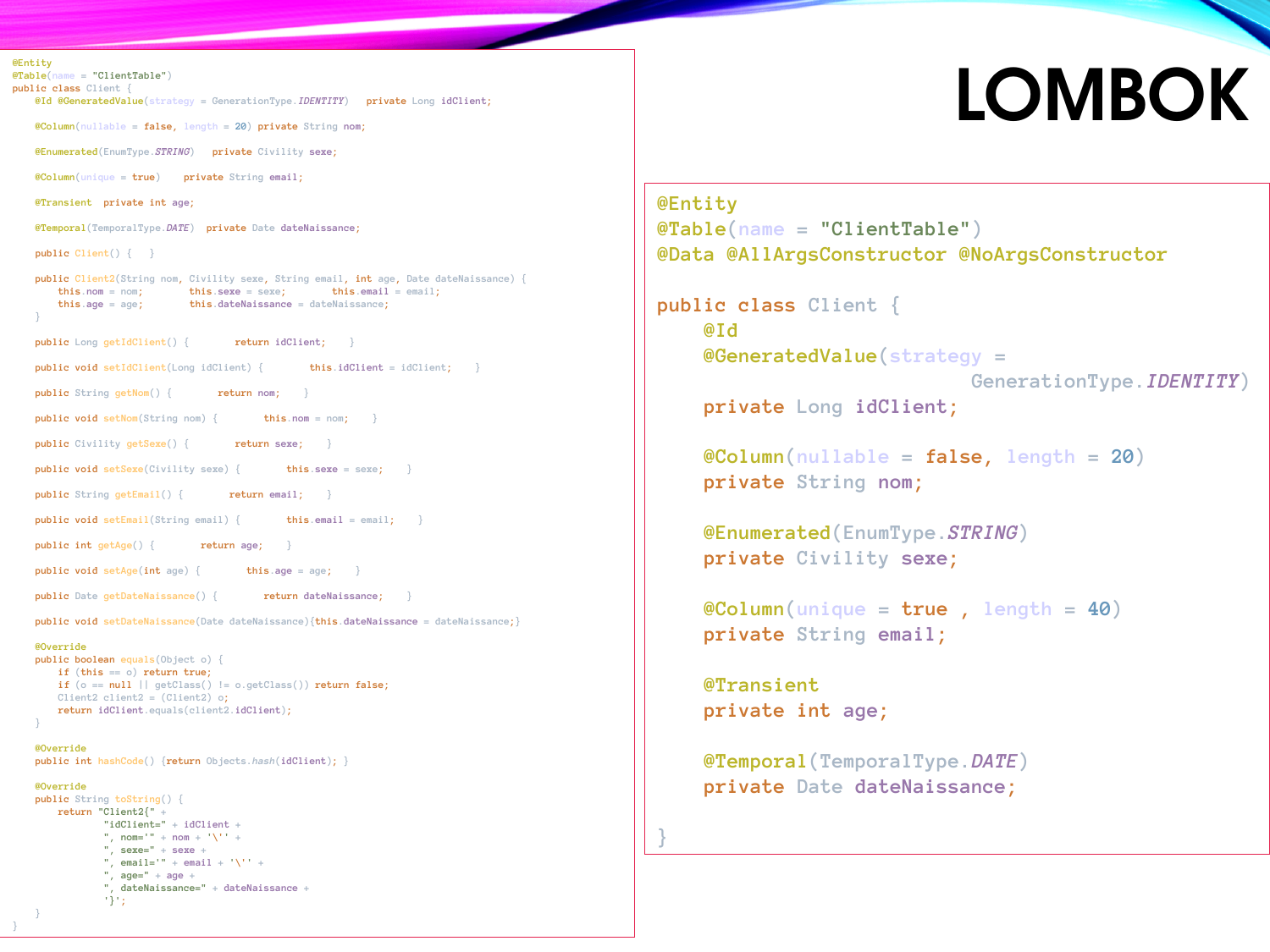

# Lombok
@Entity
@Table(name = "ClientTable")
public class Client {
    @Id @GeneratedValue(strategy = GenerationType.IDENTITY)   private Long idClient;
    @Column(nullable = false, length = 20) private String nom;
    @Enumerated(EnumType.STRING)   private Civility sexe;
    @Column(unique = true)    private String email;
    @Transient  private int age;
    @Temporal(TemporalType.DATE)  private Date dateNaissance;
    public Client() {   }
    public Client2(String nom, Civility sexe, String email, int age, Date dateNaissance) {
        this.nom = nom;        this.sexe = sexe;        this.email = email;
        this.age = age;        this.dateNaissance = dateNaissance;
    }
    public Long getIdClient() {        return idClient;    }
    public void setIdClient(Long idClient) {        this.idClient = idClient;    }
    public String getNom() {        return nom;    }
    public void setNom(String nom) {        this.nom = nom;    }
    public Civility getSexe() {        return sexe;    }
    public void setSexe(Civility sexe) {        this.sexe = sexe;    }
    public String getEmail() {        return email;    }
    public void setEmail(String email) {        this.email = email;    }
    public int getAge() {        return age;    }
    public void setAge(int age) {        this.age = age;    }
    public Date getDateNaissance() {        return dateNaissance;    }
    public void setDateNaissance(Date dateNaissance){this.dateNaissance = dateNaissance;}
    @Override
    public boolean equals(Object o) {
        if (this == o) return true;
        if (o == null || getClass() != o.getClass()) return false;
        Client2 client2 = (Client2) o;
        return idClient.equals(client2.idClient);
    }
    @Override
    public int hashCode() {return Objects.hash(idClient); }
    @Override
    public String toString() {
        return "Client2{" +
                "idClient=" + idClient +
                ", nom='" + nom + '\'' +
                ", sexe=" + sexe +
                ", email='" + email + '\'' +
                ", age=" + age +
                ", dateNaissance=" + dateNaissance +
                '}';
    }
}
@Entity
@Table(name = "ClientTable")
@Data @AllArgsConstructor @NoArgsConstructor
public class Client {
    @Id
    @GeneratedValue(strategy =
                           GenerationType.IDENTITY)
    private Long idClient;
    @Column(nullable = false, length = 20)
    private String nom;
    @Enumerated(EnumType.STRING)
    private Civility sexe;
    @Column(unique = true , length = 40)
    private String email;
    @Transient
    private int age;
    @Temporal(TemporalType.DATE)
    private Date dateNaissance;
}